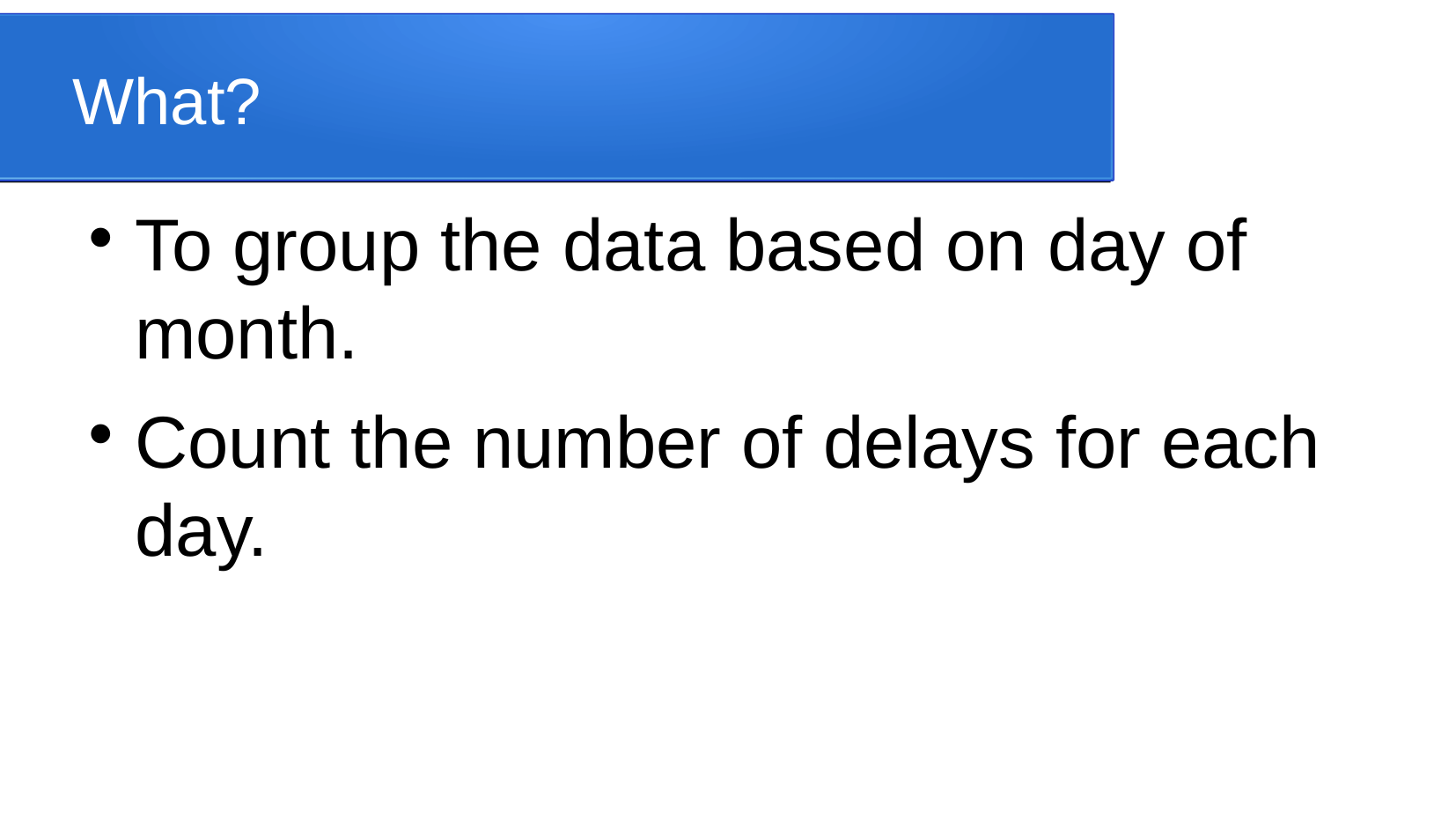

What?
To group the data based on day of month.
Count the number of delays for each day.